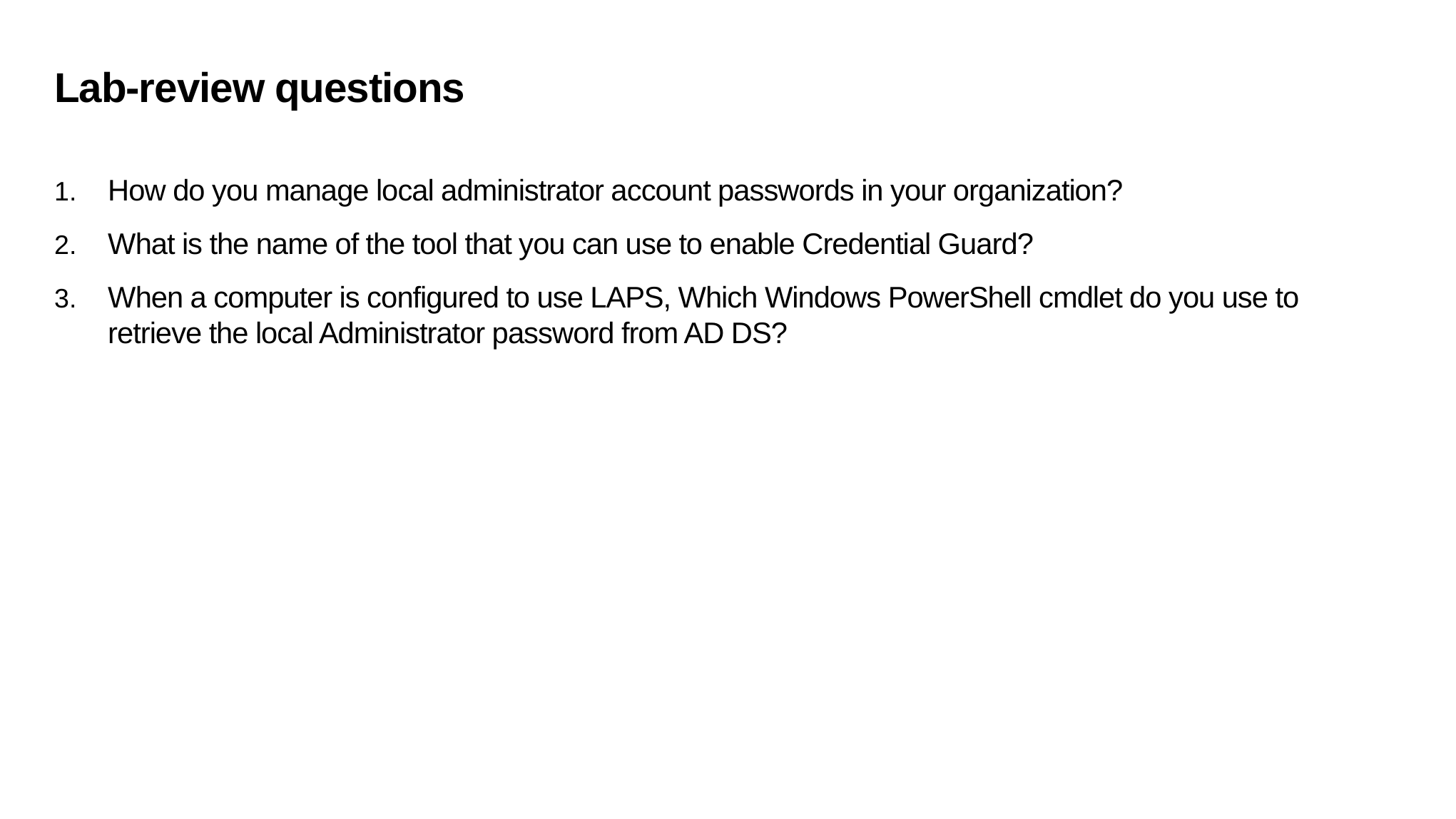

# Lab-review questions
How do you manage local administrator account passwords in your organization?
What is the name of the tool that you can use to enable Credential Guard?
When a computer is configured to use LAPS, Which Windows PowerShell cmdlet do you use to retrieve the local Administrator password from AD DS?